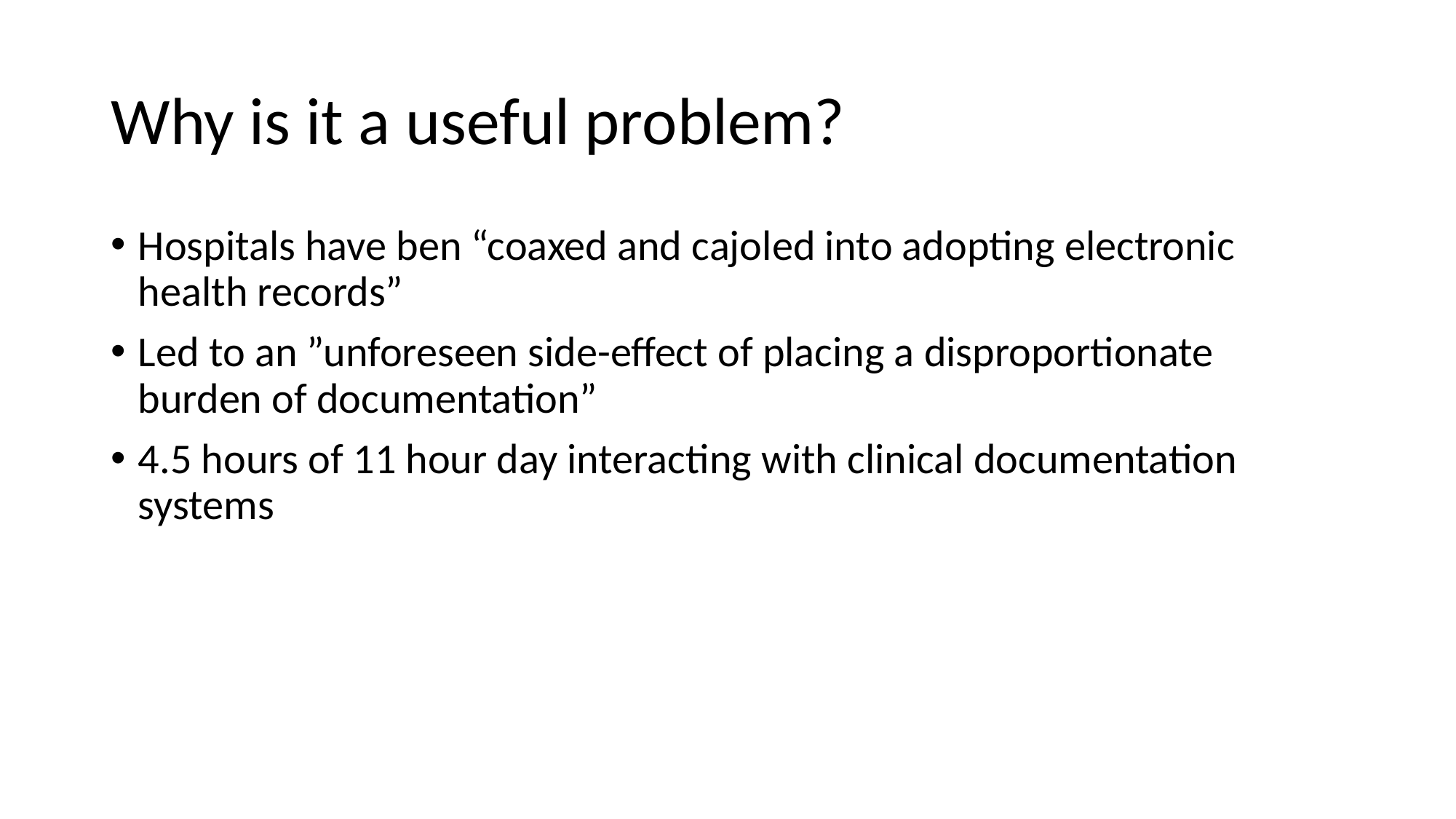

# Why is it a useful problem?
Hospitals have ben “coaxed and cajoled into adopting electronic health records”
Led to an ”unforeseen side-effect of placing a disproportionate burden of documentation”
4.5 hours of 11 hour day interacting with clinical documentation systems